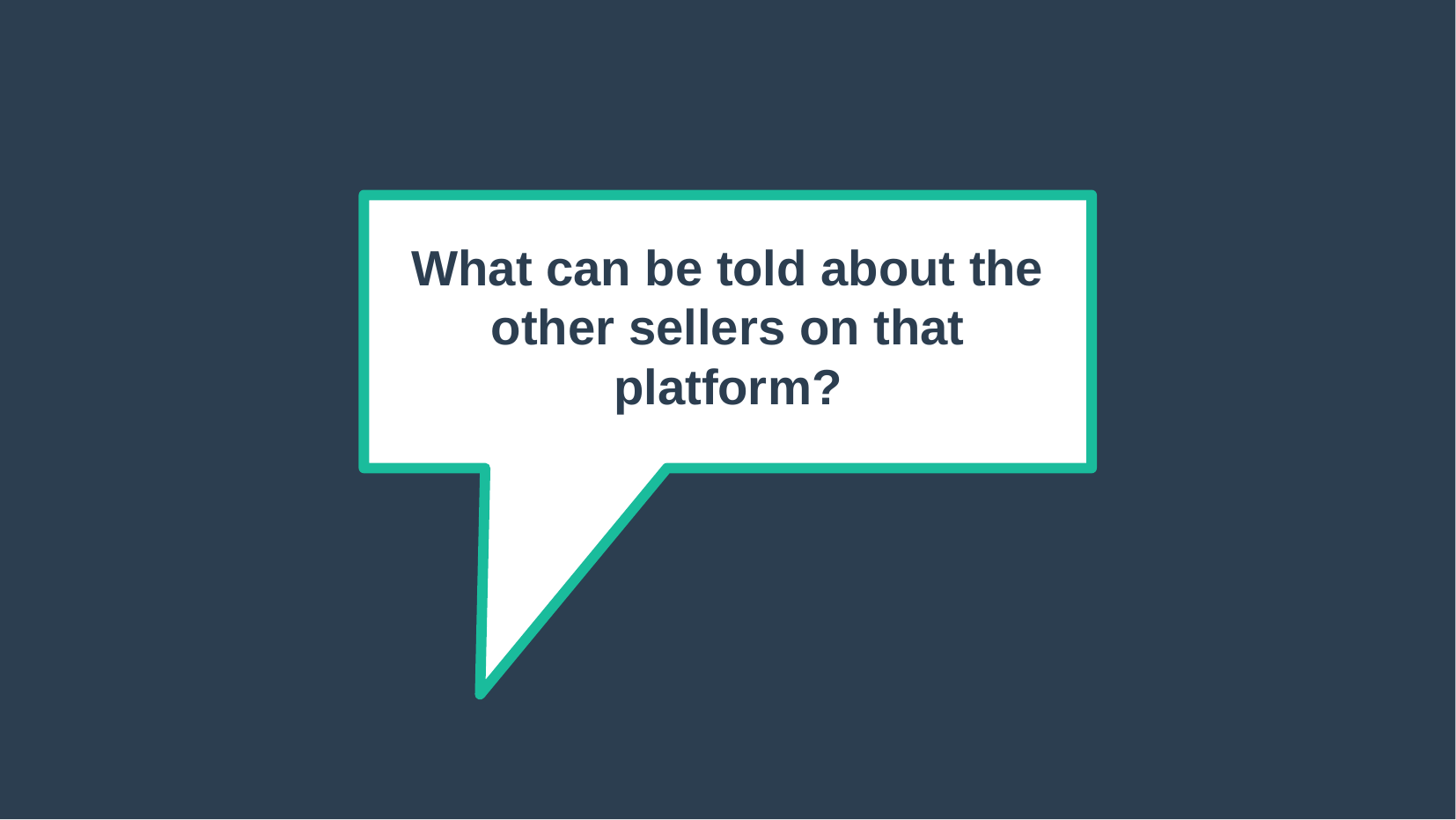

What can be told about the other sellers on that platform?